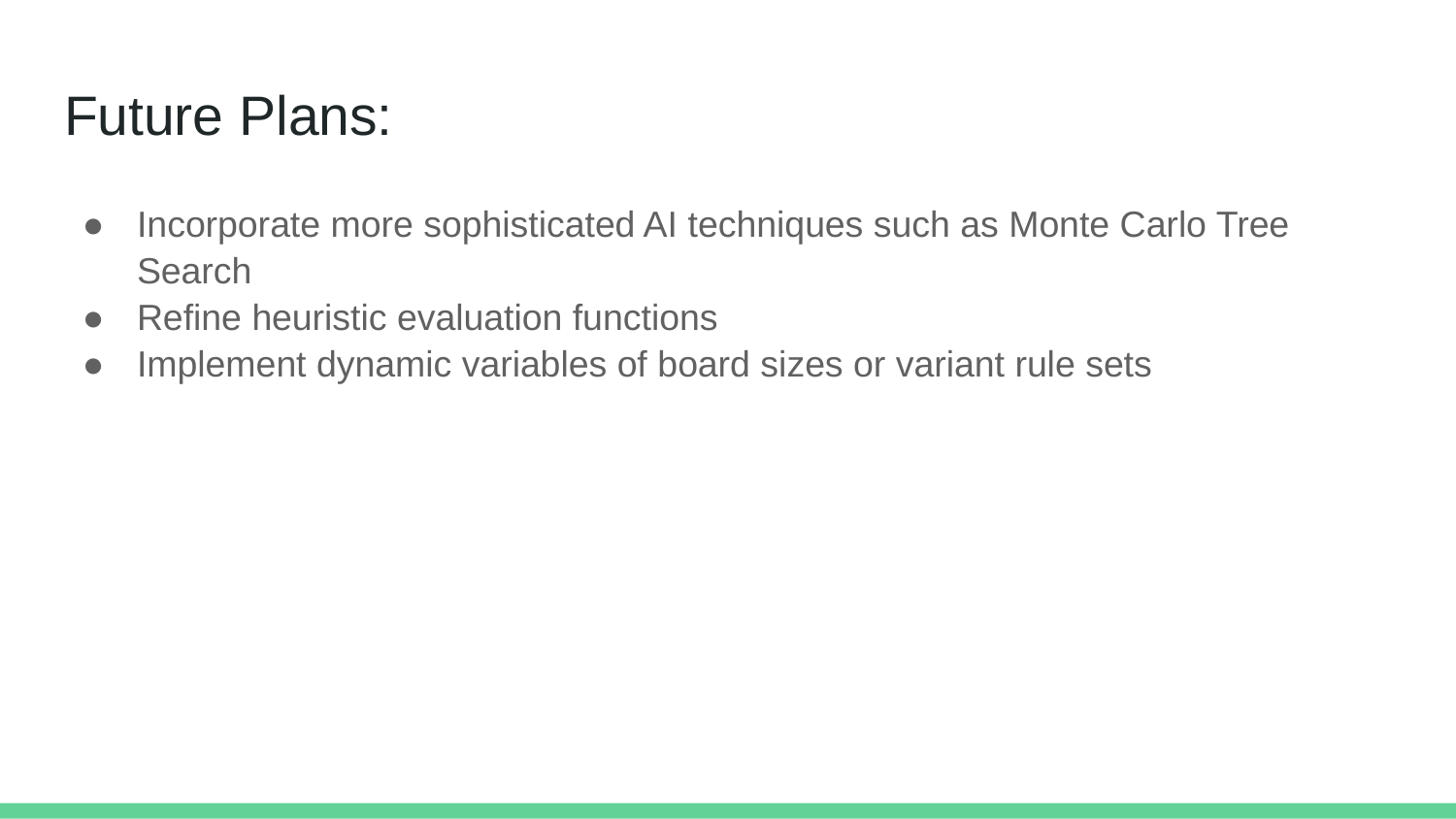

# Future Plans:
Incorporate more sophisticated AI techniques such as Monte Carlo Tree Search
Refine heuristic evaluation functions
Implement dynamic variables of board sizes or variant rule sets